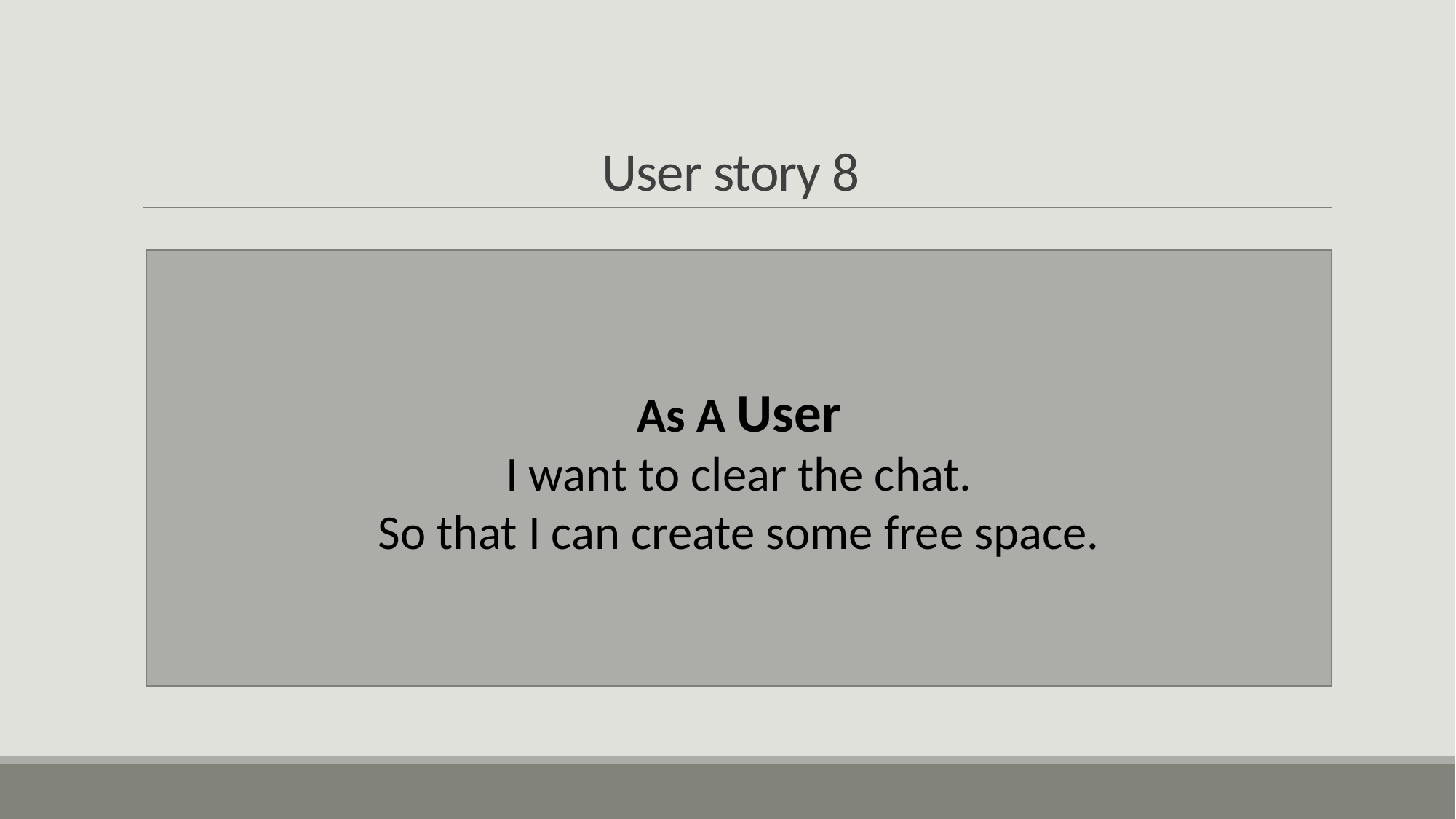

# User story 8
As A User
I want to clear the chat.
So that I can create some free space.